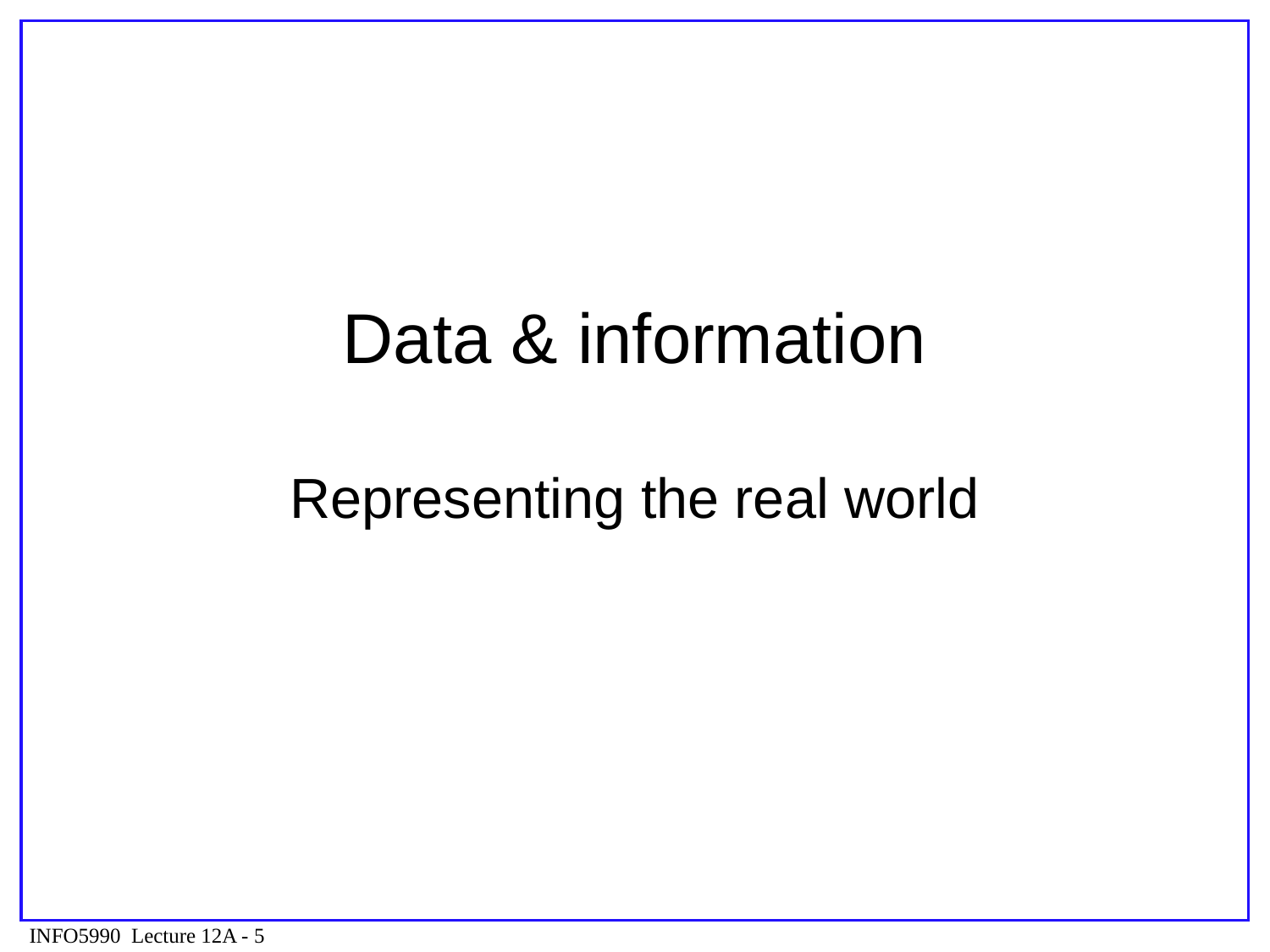

# Data & information Representing the real world